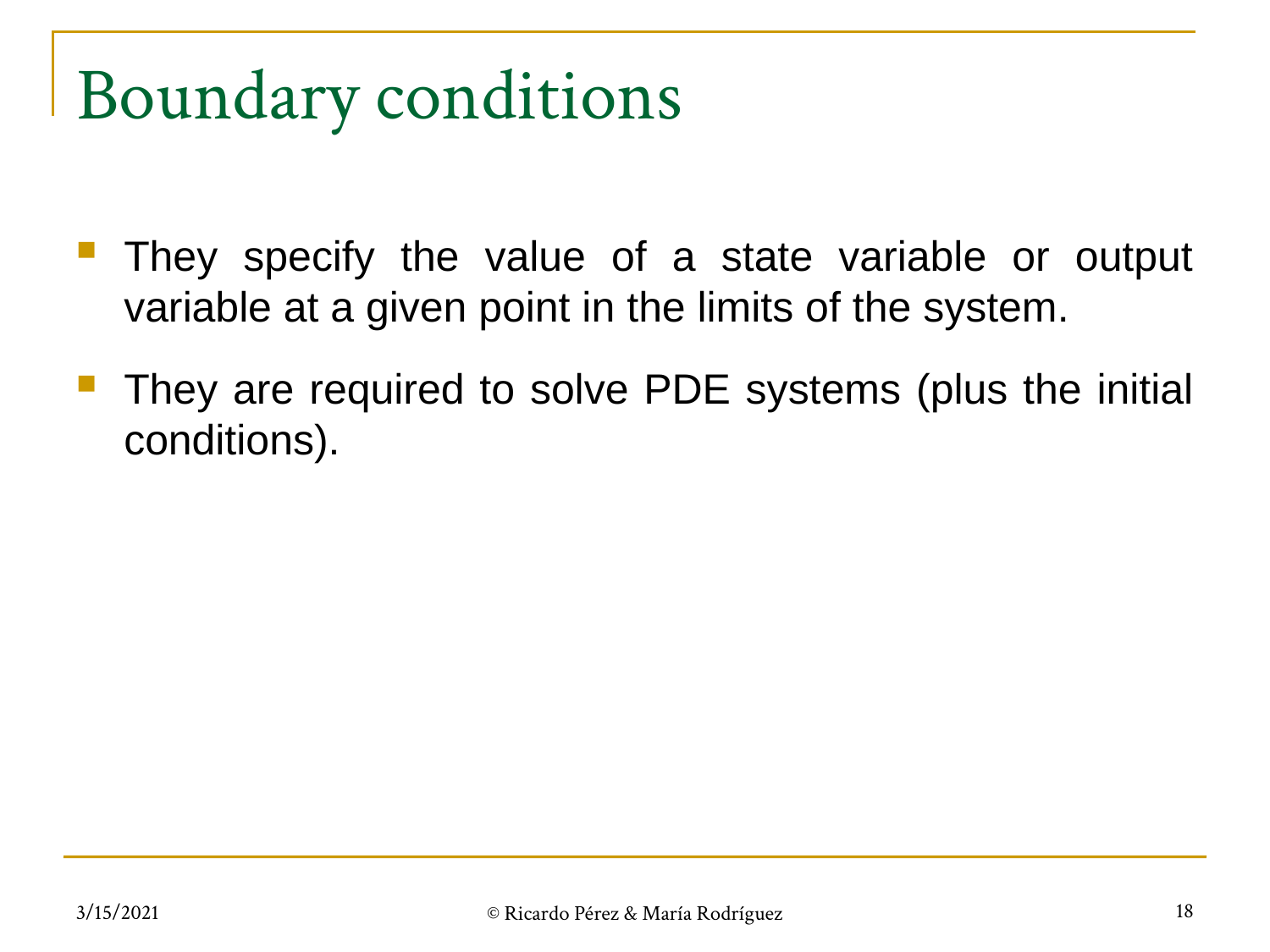

# Boundary conditions
They specify the value of a state variable or output variable at a given point in the limits of the system.
They are required to solve PDE systems (plus the initial conditions).
3/15/2021
18
© Ricardo Pérez & María Rodríguez